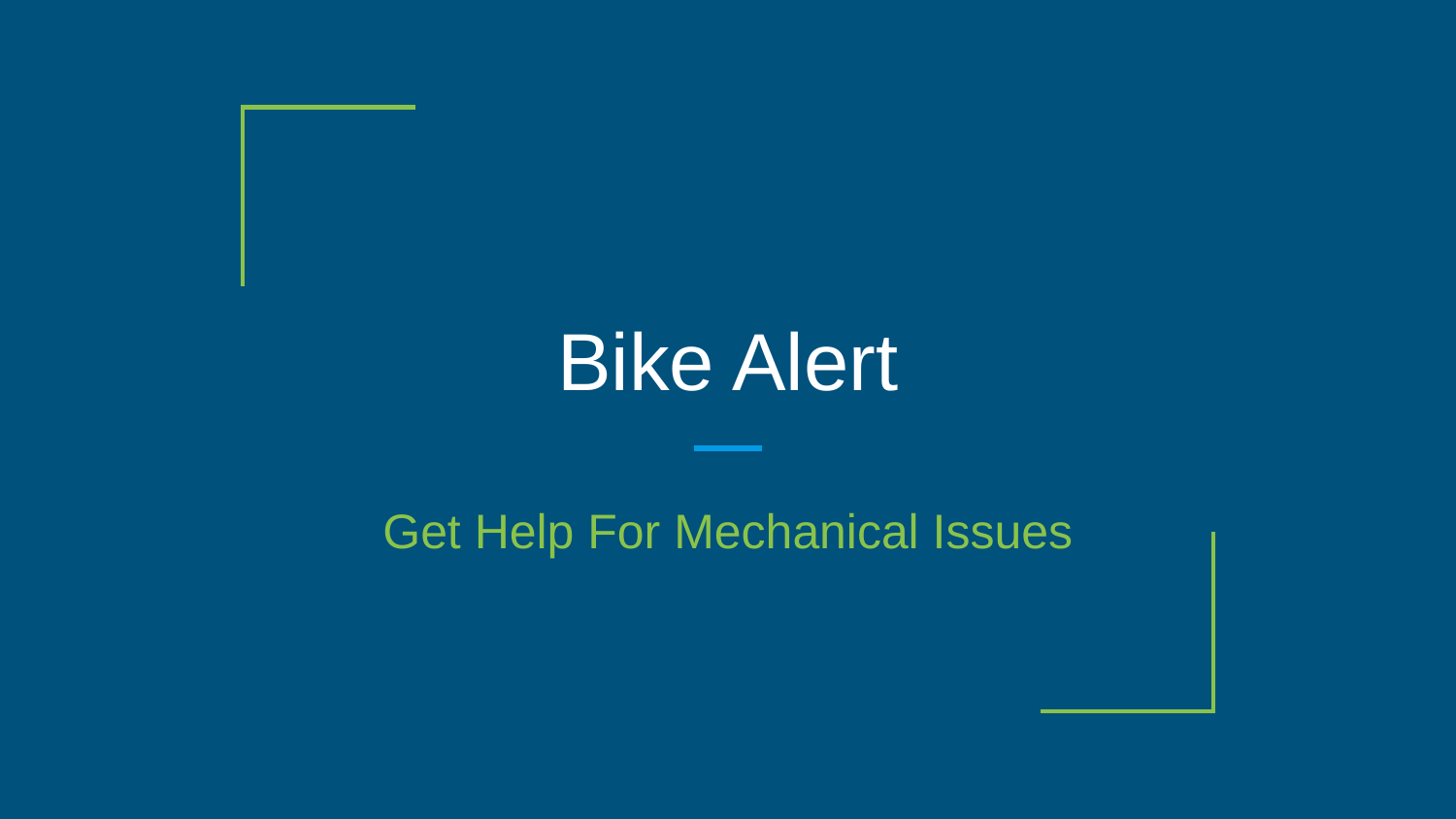

# Bike Alert
Get Help For Mechanical Issues